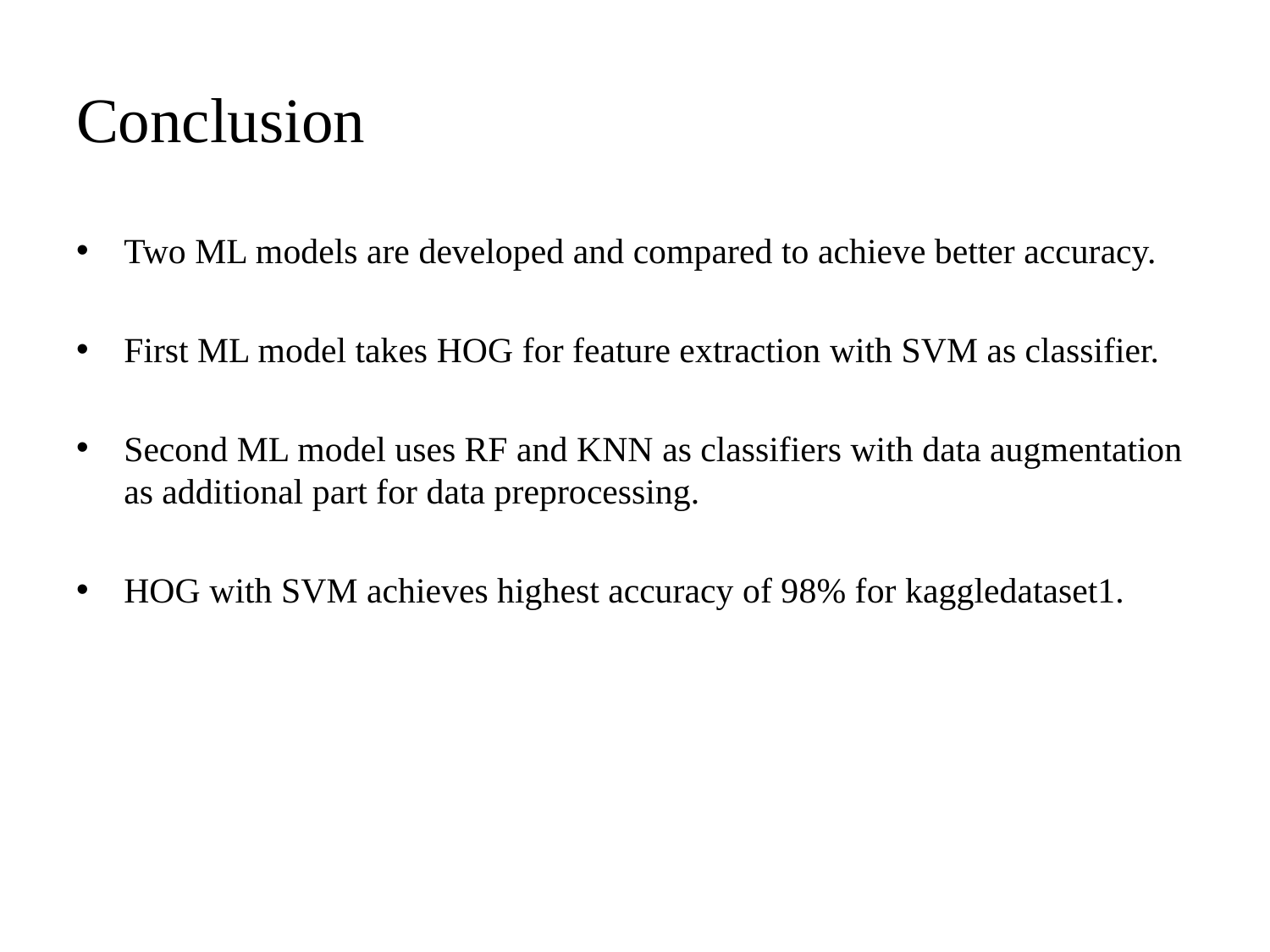

# Conclusion
Two ML models are developed and compared to achieve better accuracy.

First ML model takes HOG for feature extraction with SVM as classifier.

Second ML model uses RF and KNN as classifiers with data augmentation as additional part for data preprocessing.

HOG with SVM achieves highest accuracy of 98% for kaggledataset1.